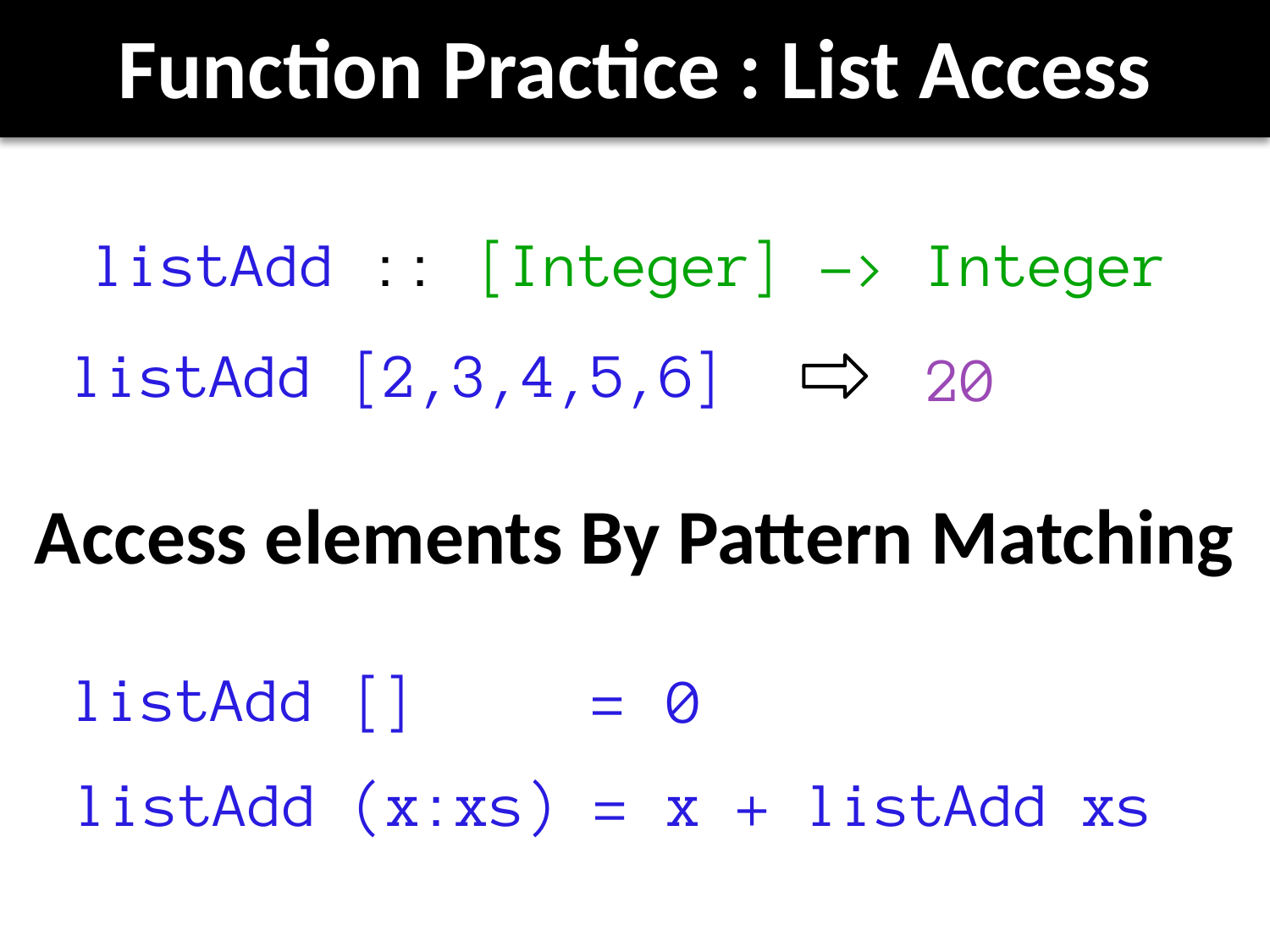

# Function Practice : List Access
listAdd :: [Integer] -> Integer
listAdd [2,3,4,5,6]
20

Access elements By Pattern Matching
listAdd []     =
0
listAdd (x:xs) =
x + listAdd xs